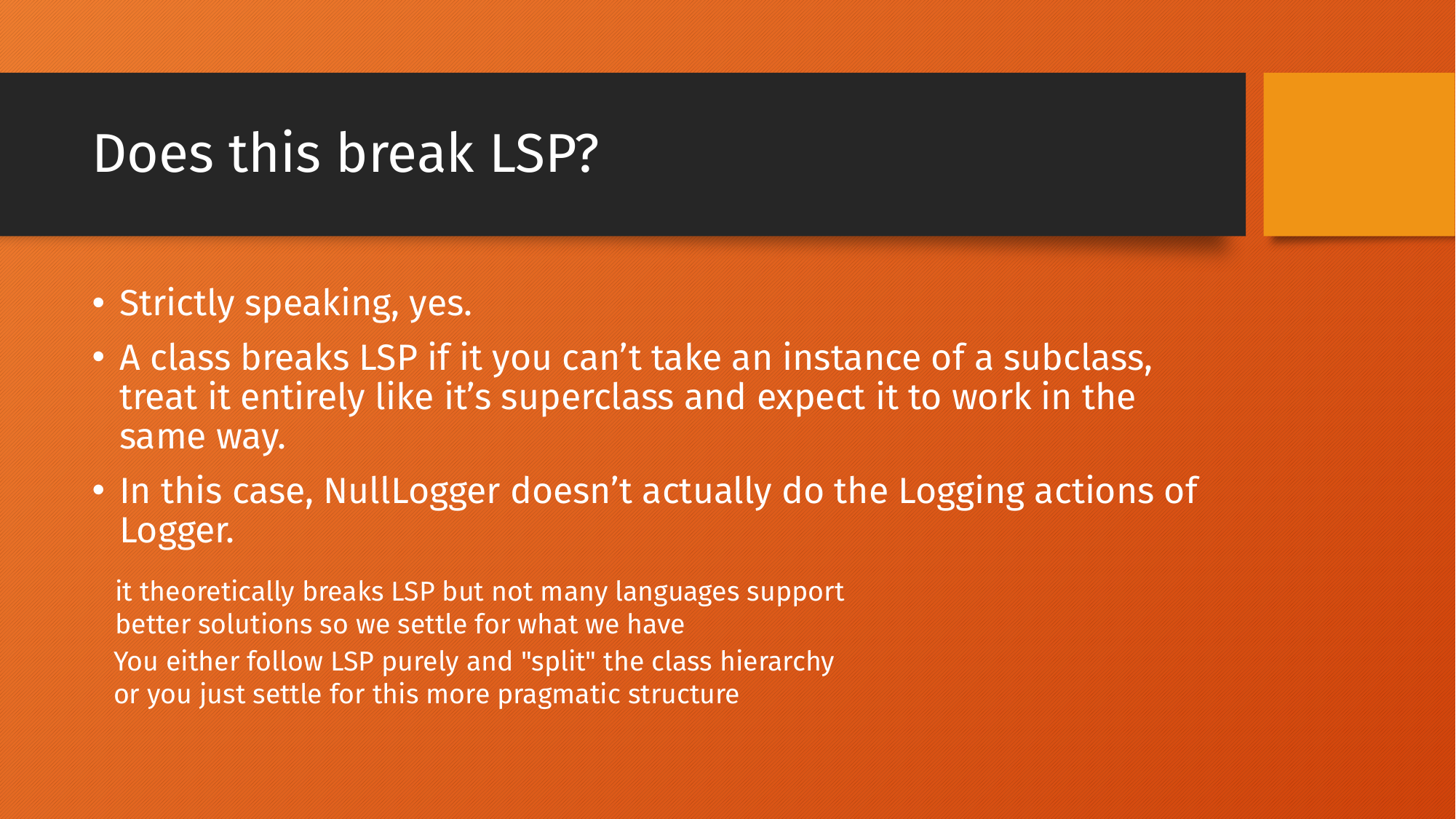

# Does this break LSP?
Strictly speaking, yes.
A class breaks LSP if it you can’t take an instance of a subclass, treat it entirely like it’s superclass and expect it to work in the same way.
In this case, NullLogger doesn’t actually do the Logging actions of Logger.
it theoretically breaks LSP but not many languages support better solutions so we settle for what we have
You either follow LSP purely and "split" the class hierarchy or you just settle for this more pragmatic structure